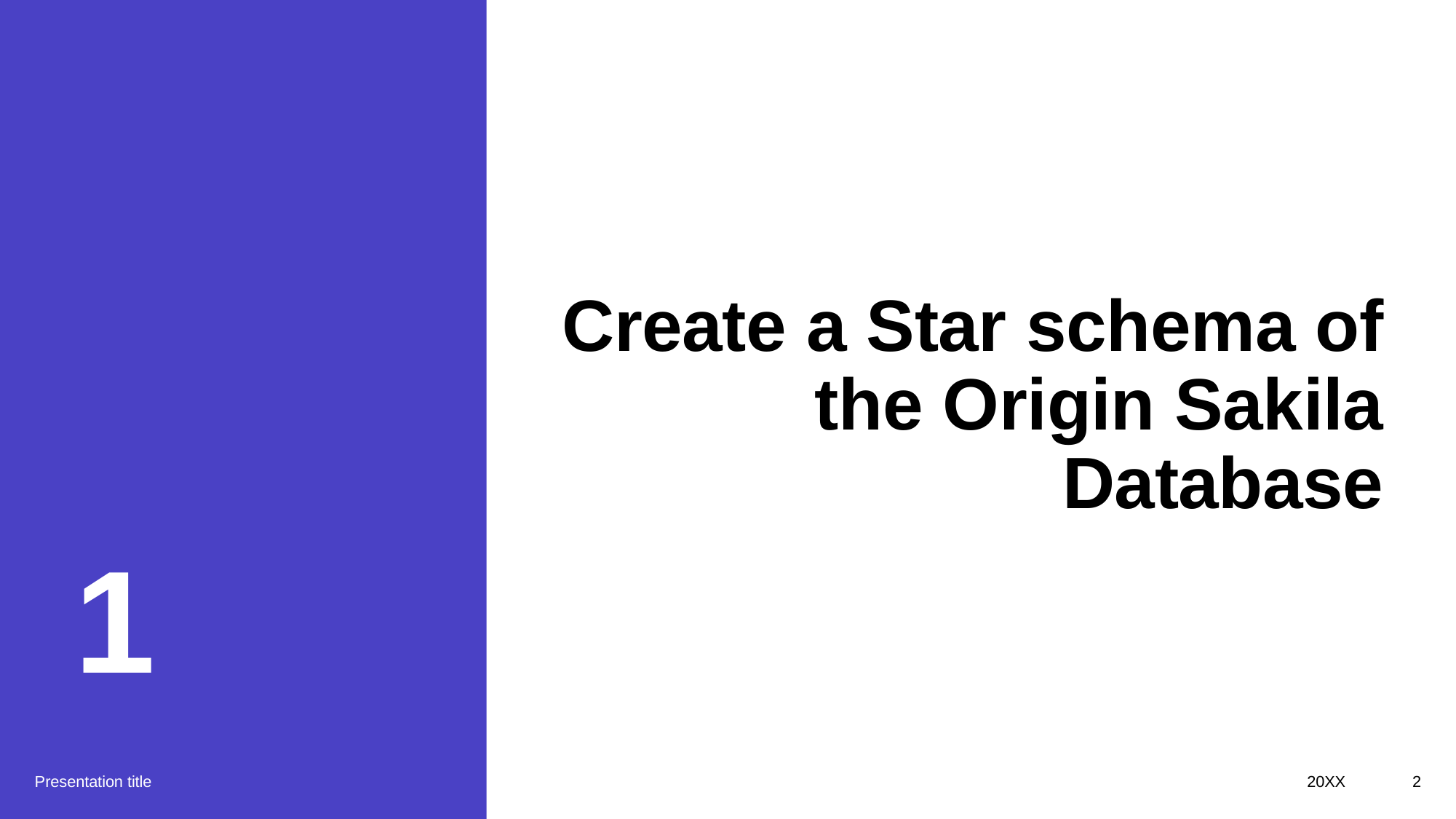

Create a Star schema of the Origin Sakila Database
# 1
20XX
Presentation title
2